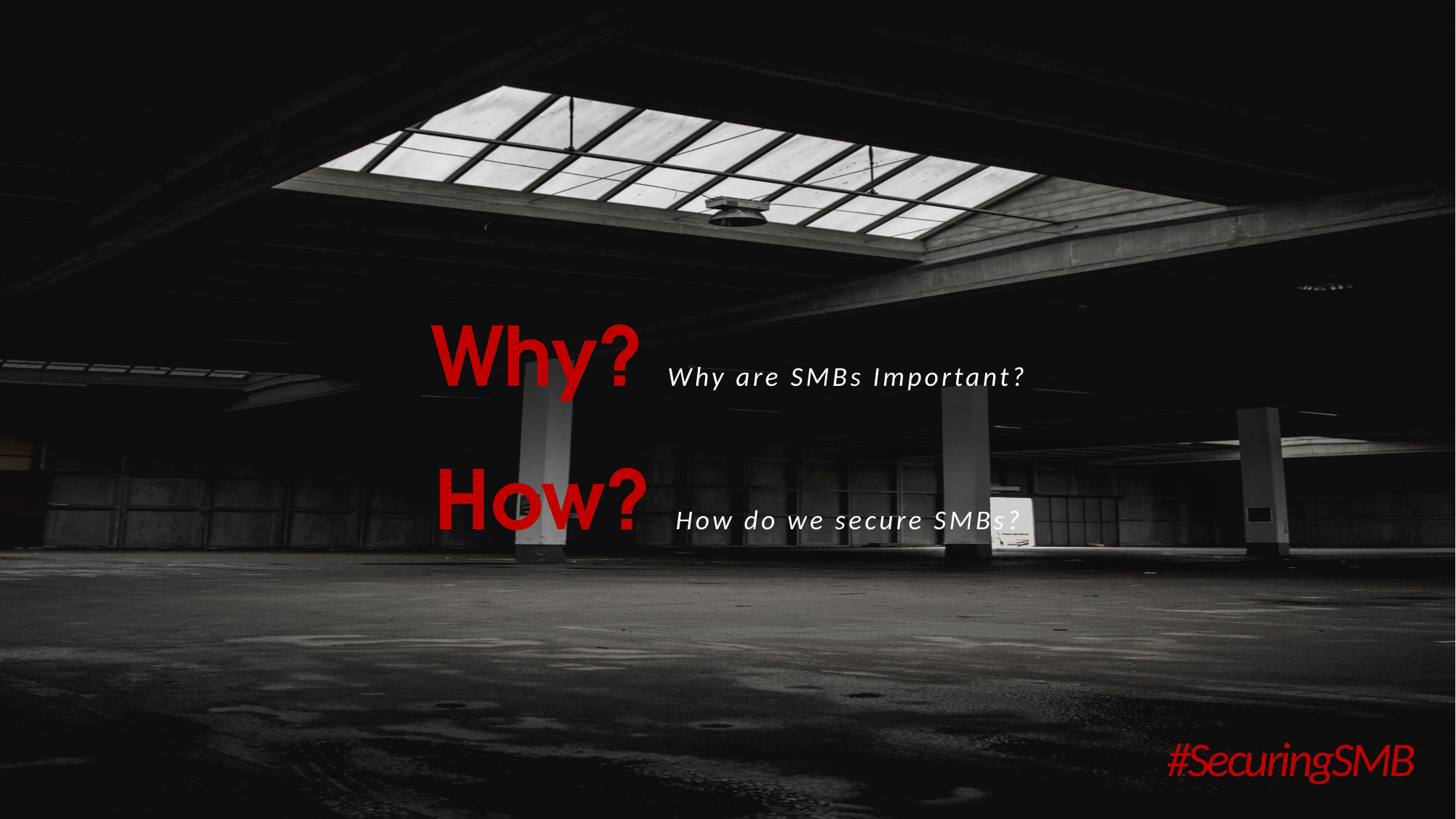

Why? Why are SMBs Important?
How? How do we secure SMBs?

#SecuringSMB